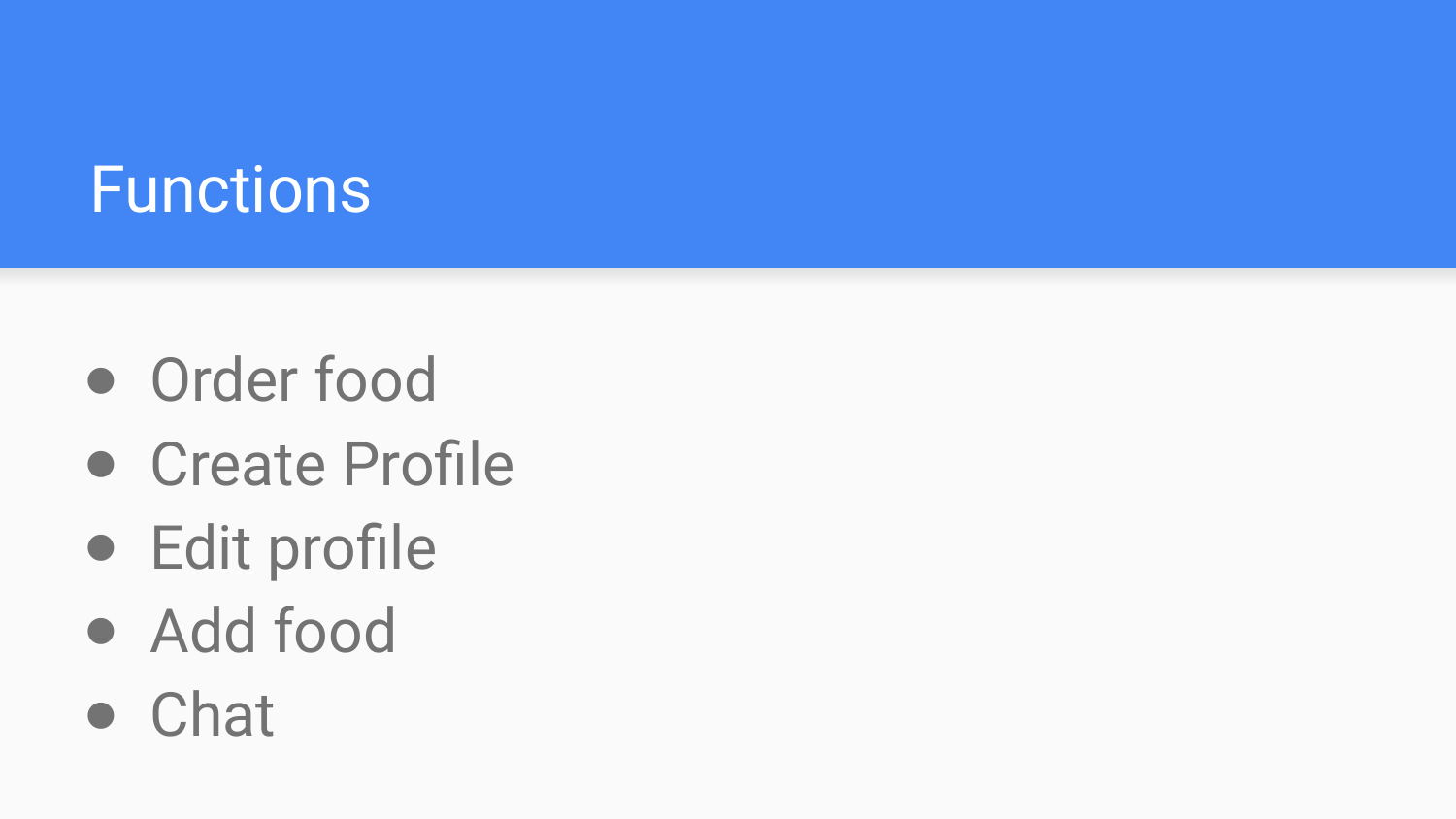

# Functions
Order food
Create Profile
Edit profile
Add food
Chat